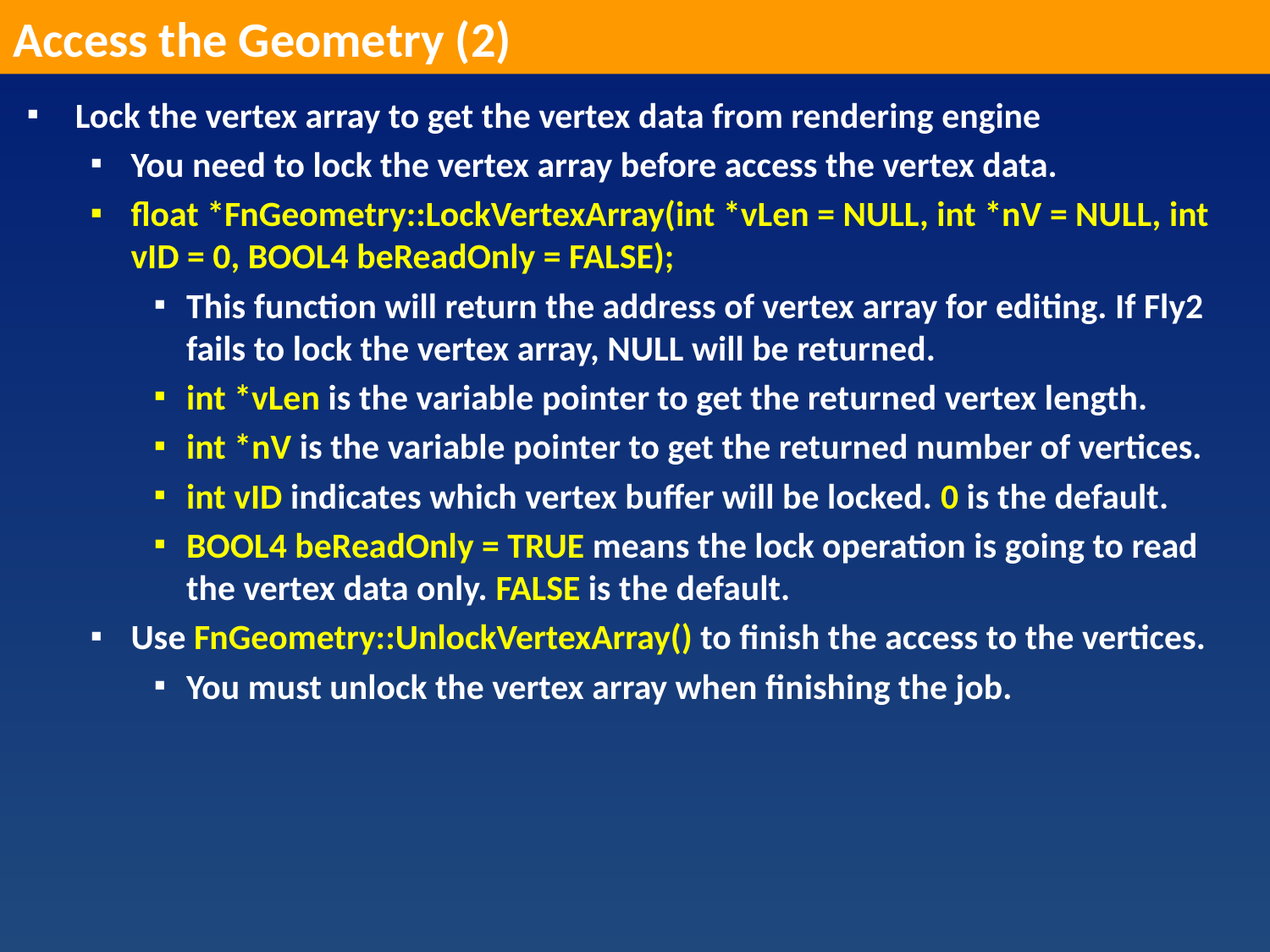

Access the Geometry (2)
Lock the vertex array to get the vertex data from rendering engine
You need to lock the vertex array before access the vertex data.
float *FnGeometry::LockVertexArray(int *vLen = NULL, int *nV = NULL, int vID = 0, BOOL4 beReadOnly = FALSE);
This function will return the address of vertex array for editing. If Fly2 fails to lock the vertex array, NULL will be returned.
int *vLen is the variable pointer to get the returned vertex length.
int *nV is the variable pointer to get the returned number of vertices.
int vID indicates which vertex buffer will be locked. 0 is the default.
BOOL4 beReadOnly = TRUE means the lock operation is going to read the vertex data only. FALSE is the default.
Use FnGeometry::UnlockVertexArray() to finish the access to the vertices.
You must unlock the vertex array when finishing the job.